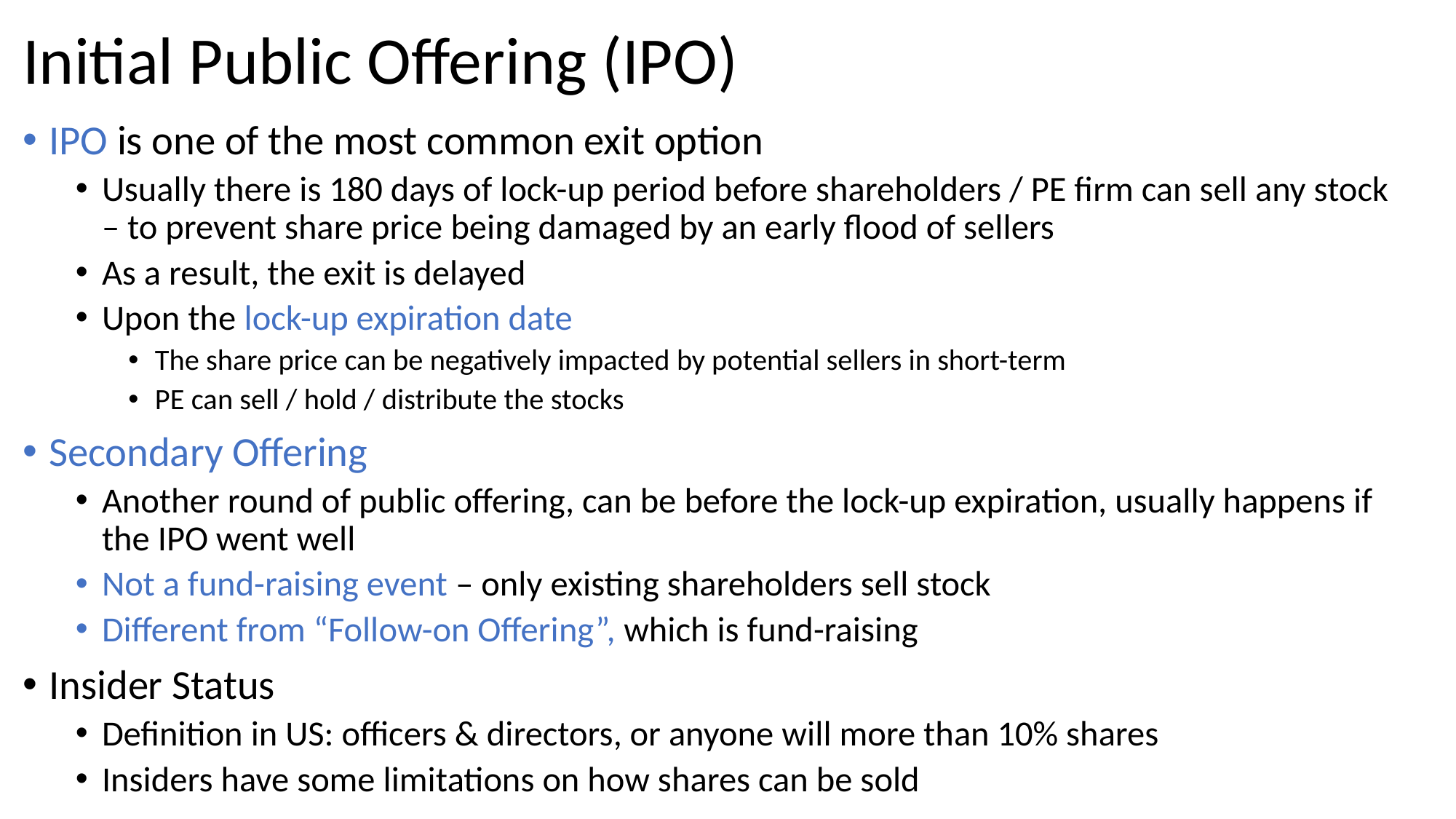

# Initial Public Offering (IPO)
IPO is one of the most common exit option
Usually there is 180 days of lock-up period before shareholders / PE firm can sell any stock – to prevent share price being damaged by an early flood of sellers
As a result, the exit is delayed
Upon the lock-up expiration date
The share price can be negatively impacted by potential sellers in short-term
PE can sell / hold / distribute the stocks
Secondary Offering
Another round of public offering, can be before the lock-up expiration, usually happens if the IPO went well
Not a fund-raising event – only existing shareholders sell stock
Different from “Follow-on Offering”, which is fund-raising
Insider Status
Definition in US: officers & directors, or anyone will more than 10% shares
Insiders have some limitations on how shares can be sold